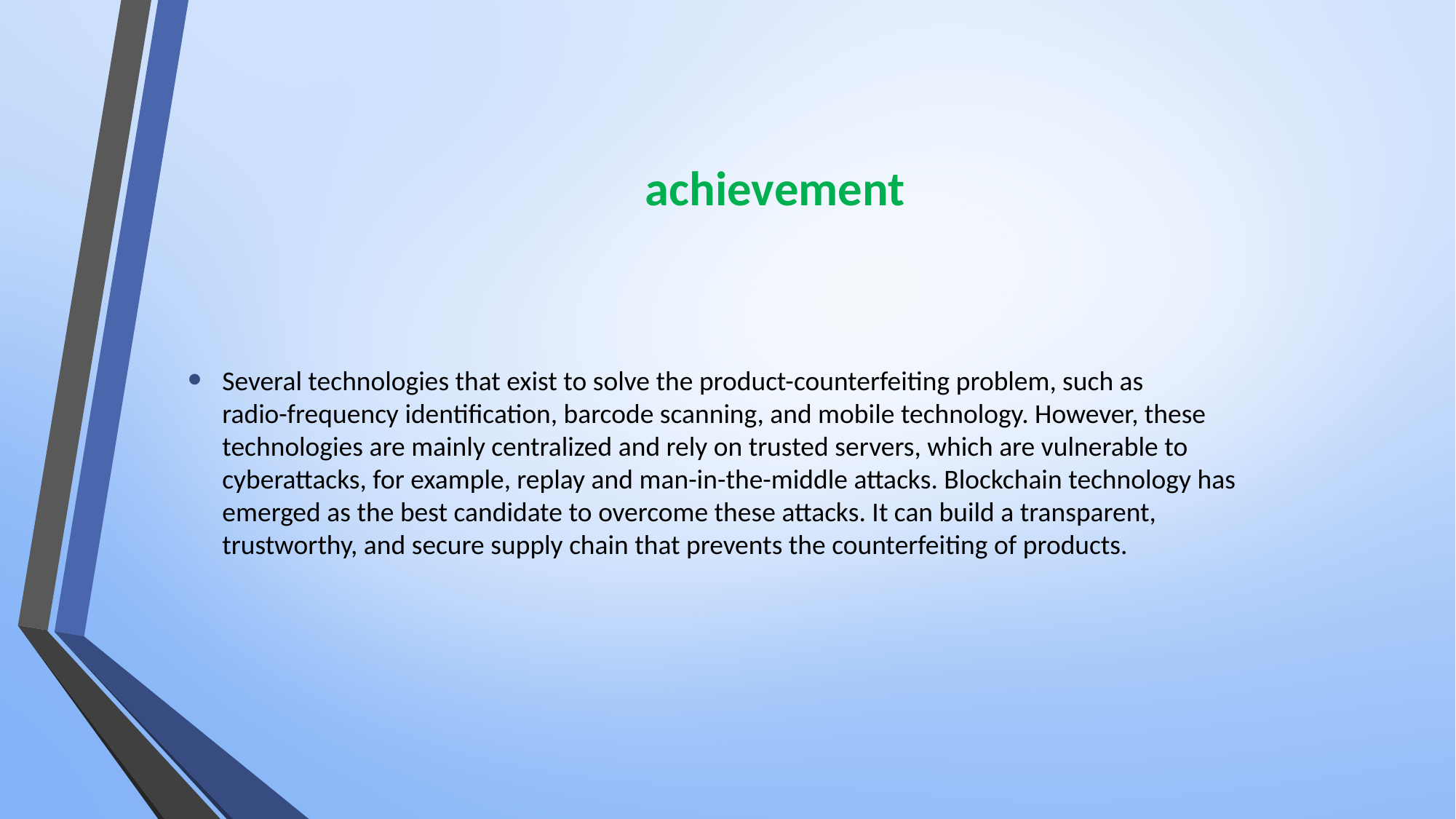

# achievement
Several technologies that exist to solve the product-counterfeiting problem, such as
radio-frequency identification, barcode scanning, and mobile technology. However, these
technologies are mainly centralized and rely on trusted servers, which are vulnerable to
cyberattacks, for example, replay and man-in-the-middle attacks. Blockchain technology has
emerged as the best candidate to overcome these attacks. It can build a transparent,
trustworthy, and secure supply chain that prevents the counterfeiting of products.